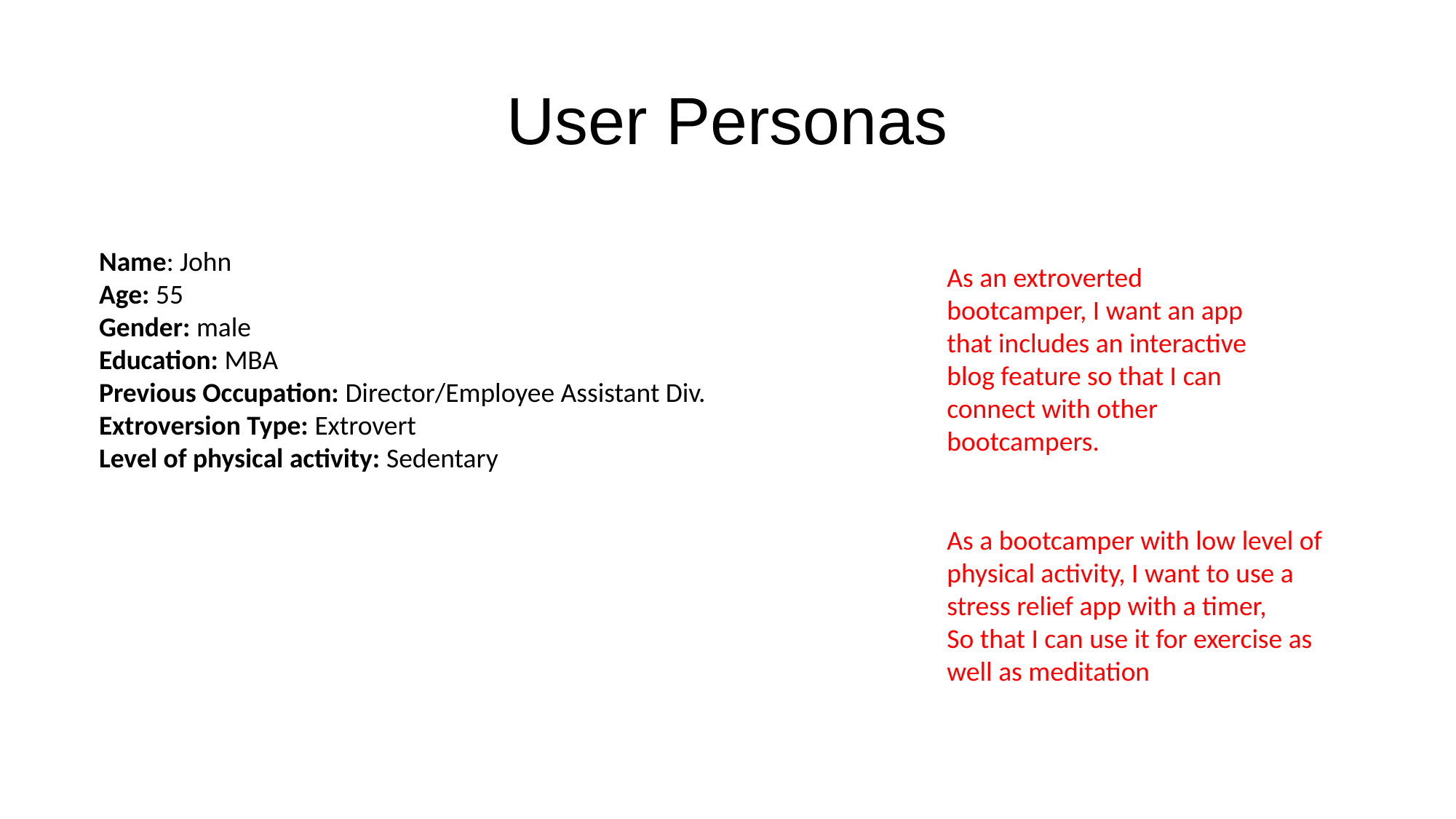

# User Personas
Name: John
Age: 55
Gender: male
Education: MBA
Previous Occupation: Director/Employee Assistant Div.
Extroversion Type: Extrovert
Level of physical activity: Sedentary
As an extroverted bootcamper, I want an app that includes an interactive blog feature so that I can connect with other bootcampers.
As a bootcamper with low level of physical activity, I want to use a stress relief app with a timer,
So that I can use it for exercise as well as meditation